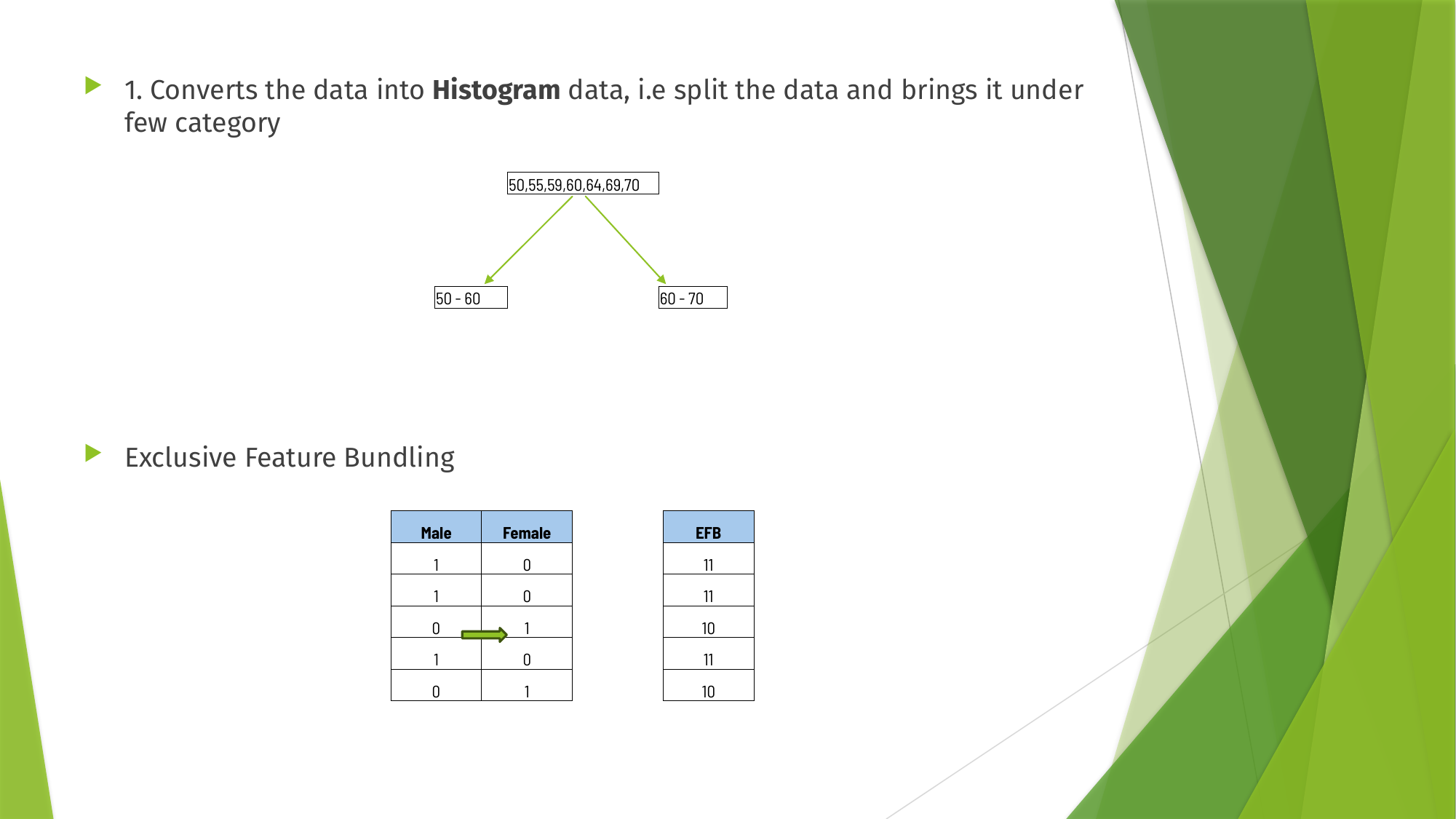

1. Converts the data into Histogram data, i.e split the data and brings it under few category

Exclusive Feature Bundling
|  | 50,55,59,60,64,69,70 |  |
| --- | --- | --- |
|  |  |  |
| 50 - 60 |  | 60 - 70 |
| Male | Female |  | EFB |
| --- | --- | --- | --- |
| 1 | 0 |  | 11 |
| 1 | 0 |  | 11 |
| 0 | 1 |  | 10 |
| 1 | 0 |  | 11 |
| 0 | 1 |  | 10 |